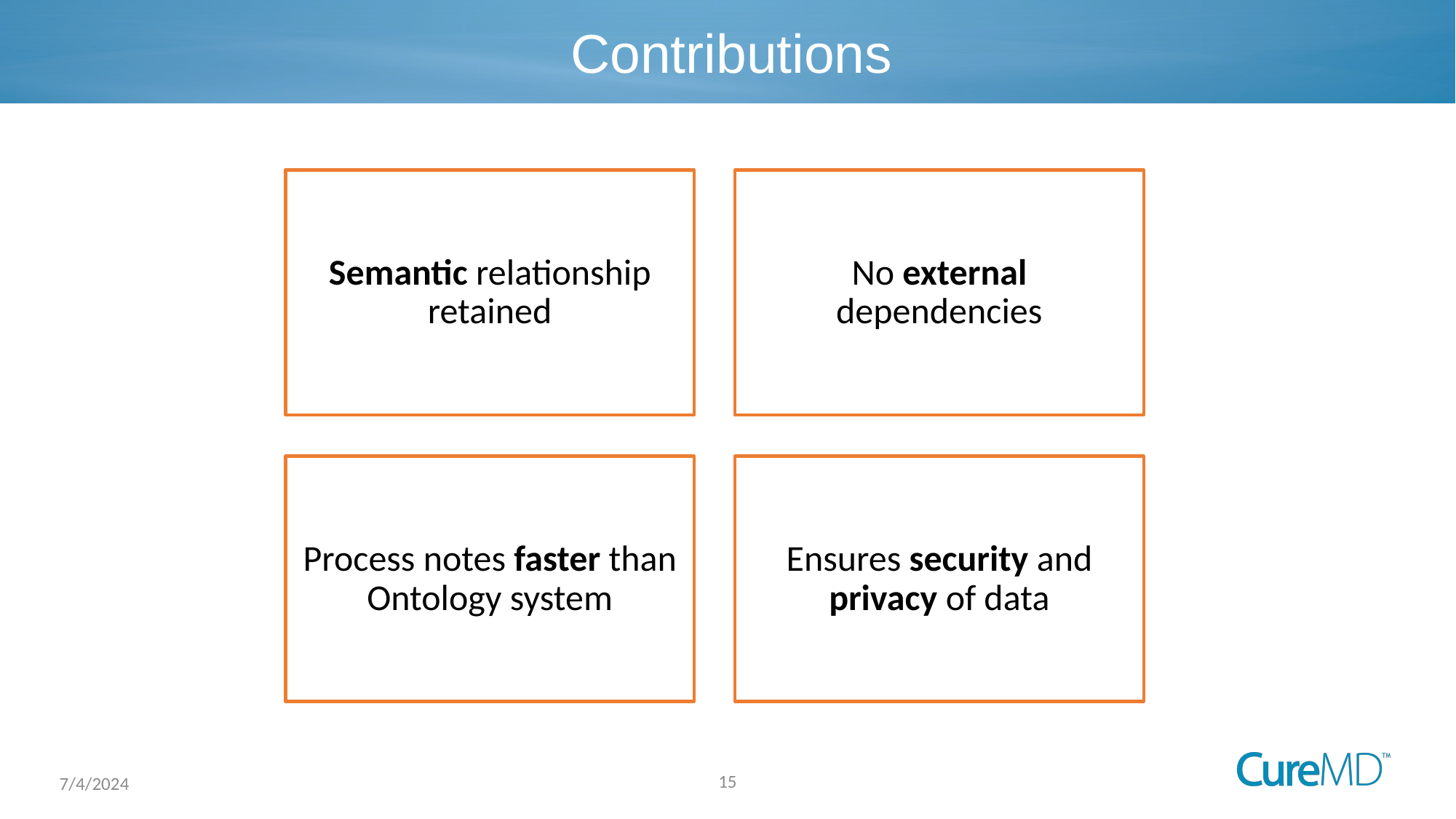

# Contributions
Semantic relationship retained
No external dependencies
Process notes faster than Ontology system
Ensures security and privacy of data
15
7/4/2024